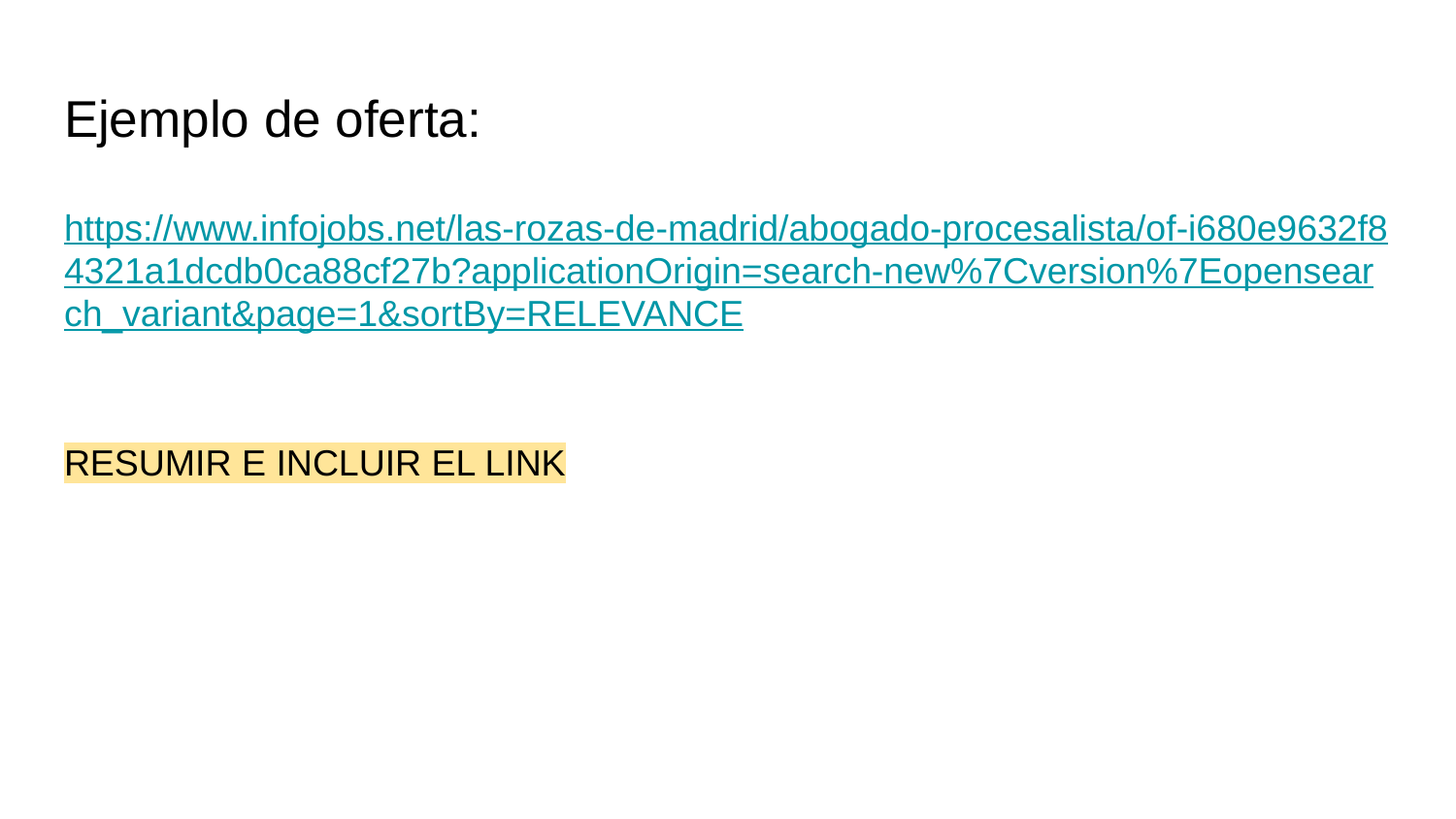

# Ejemplo de oferta:
https://www.infojobs.net/las-rozas-de-madrid/abogado-procesalista/of-i680e9632f84321a1dcdb0ca88cf27b?applicationOrigin=search-new%7Cversion%7Eopensearch_variant&page=1&sortBy=RELEVANCE

RESUMIR E INCLUIR EL LINK